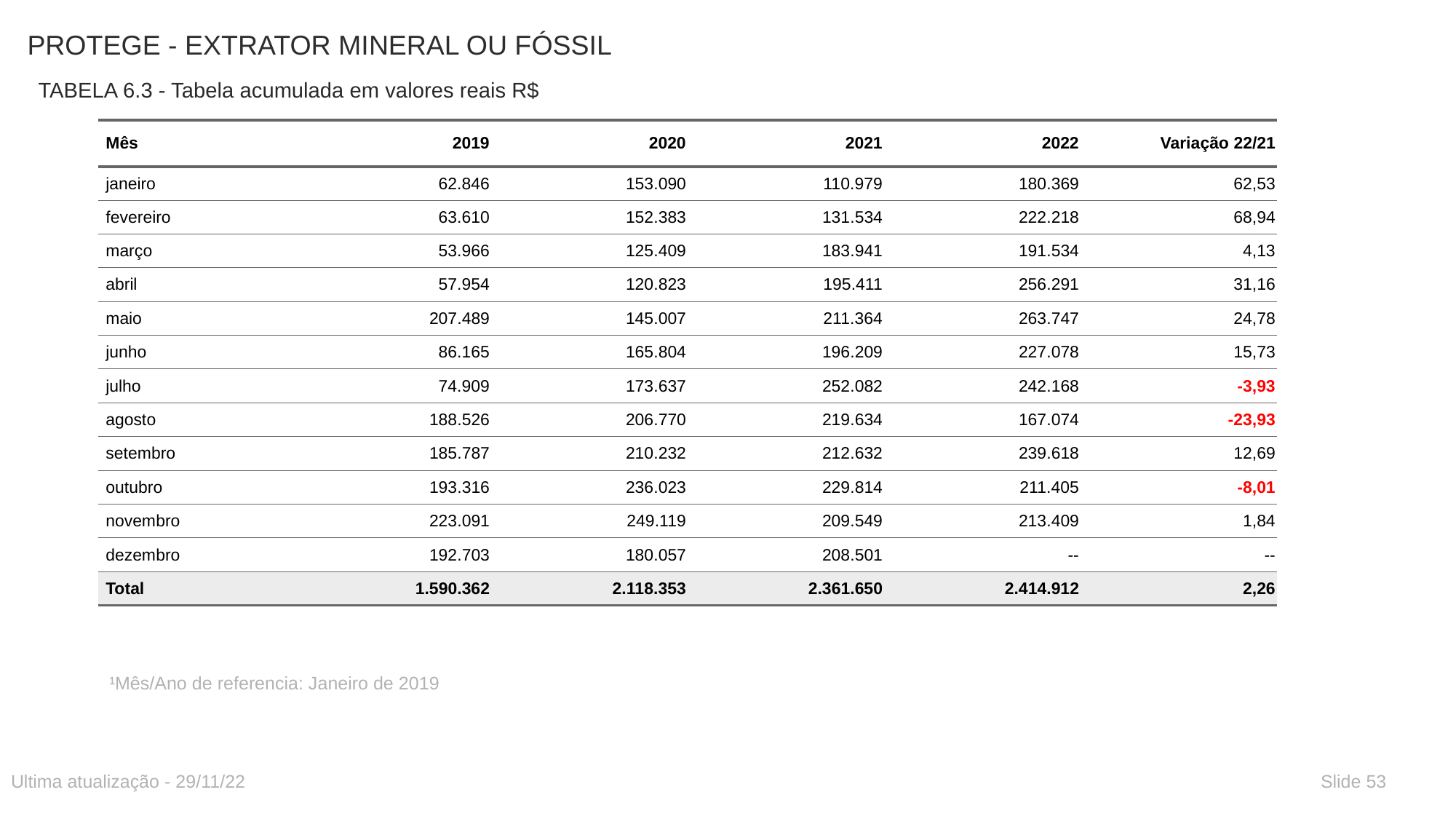

# PROTEGE - EXTRATOR MINERAL OU FÓSSIL
TABELA 6.3 - Tabela acumulada em valores reais R$
| Mês | 2019 | 2020 | 2021 | 2022 | Variação 22/21 |
| --- | --- | --- | --- | --- | --- |
| janeiro | 62.846 | 153.090 | 110.979 | 180.369 | 62,53 |
| fevereiro | 63.610 | 152.383 | 131.534 | 222.218 | 68,94 |
| março | 53.966 | 125.409 | 183.941 | 191.534 | 4,13 |
| abril | 57.954 | 120.823 | 195.411 | 256.291 | 31,16 |
| maio | 207.489 | 145.007 | 211.364 | 263.747 | 24,78 |
| junho | 86.165 | 165.804 | 196.209 | 227.078 | 15,73 |
| julho | 74.909 | 173.637 | 252.082 | 242.168 | -3,93 |
| agosto | 188.526 | 206.770 | 219.634 | 167.074 | -23,93 |
| setembro | 185.787 | 210.232 | 212.632 | 239.618 | 12,69 |
| outubro | 193.316 | 236.023 | 229.814 | 211.405 | -8,01 |
| novembro | 223.091 | 249.119 | 209.549 | 213.409 | 1,84 |
| dezembro | 192.703 | 180.057 | 208.501 | -- | -- |
| Total | 1.590.362 | 2.118.353 | 2.361.650 | 2.414.912 | 2,26 |
¹Mês/Ano de referencia: Janeiro de 2019
Ultima atualização - 29/11/22
Slide 53